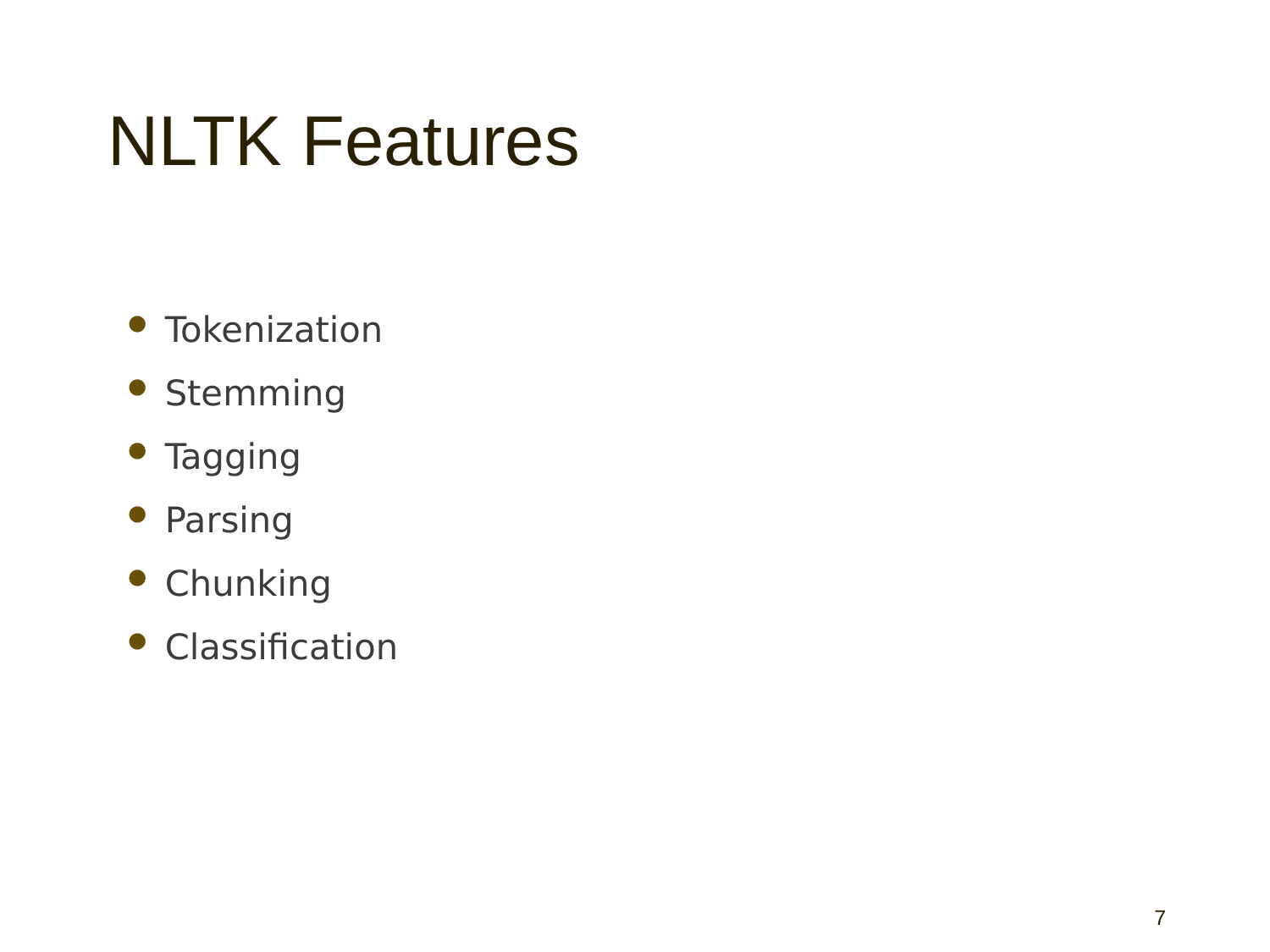

# NLTK Features
Tokenization
Stemming
Tagging
Parsing
Chunking
Classification
7